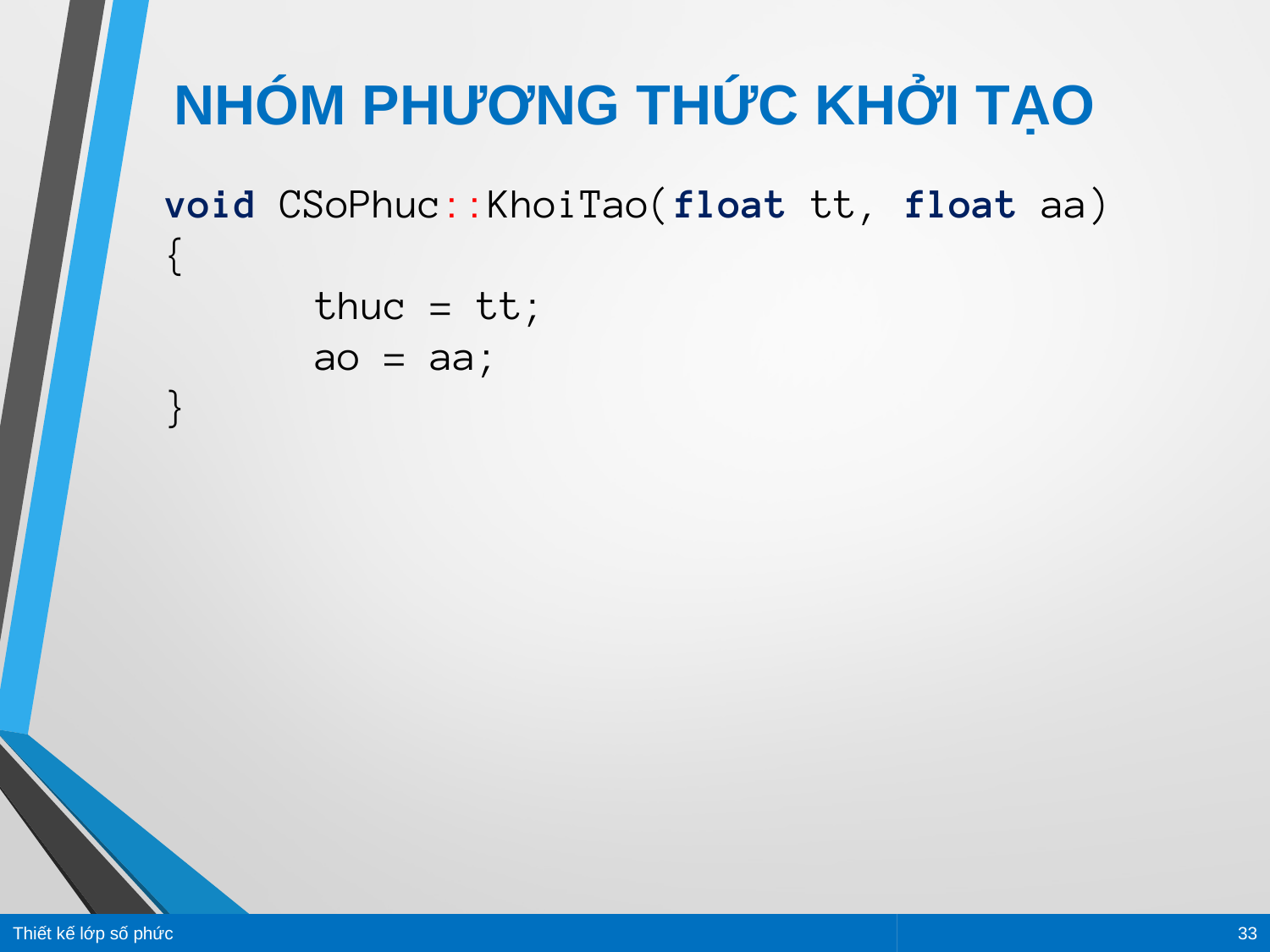

NHÓM PHƯƠNG THỨC KHỞI TẠO
void CSoPhuc::KhoiTao(float tt, float aa)
{
	 thuc = tt;
	 ao = aa;
}

Thiết kế lớp số phức
33